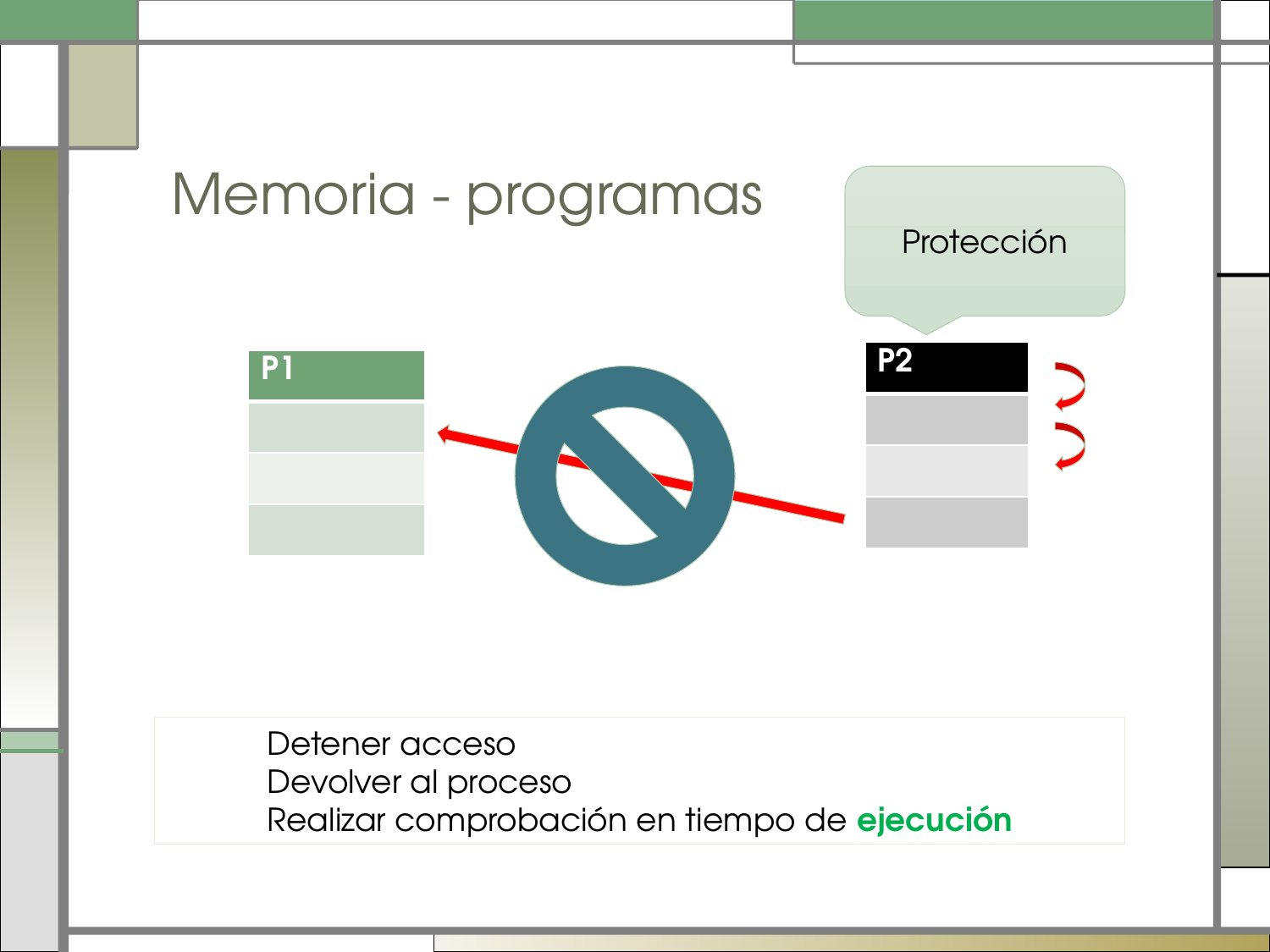

# Memoria - programas
Protección
| P2 |
| --- |
|  |
|  |
|  |
| P1 |
| --- |
|  |
|  |
|  |

Detener acceso
Devolver al proceso
Realizar comprobación en tiempo de ejecución